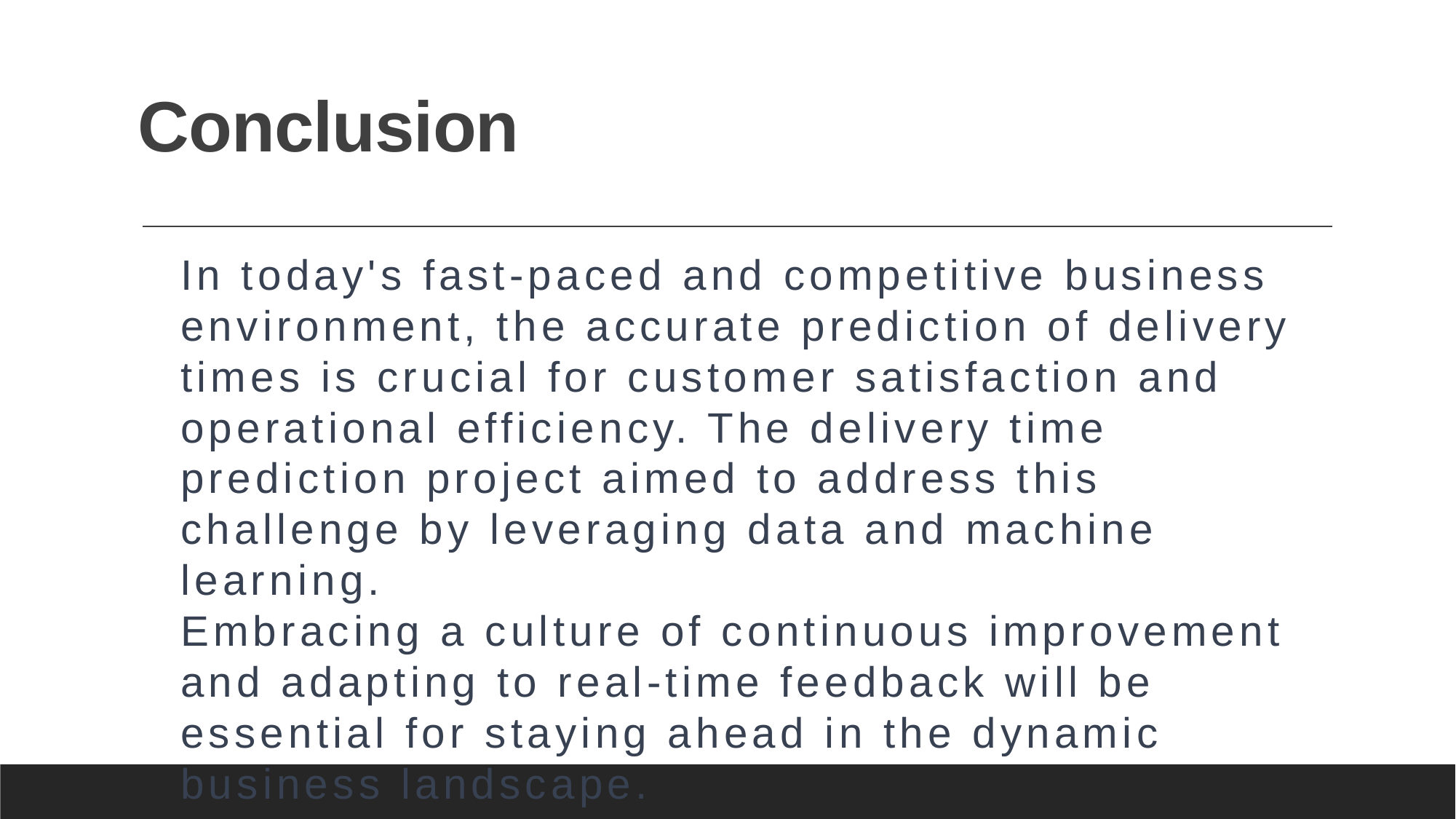

# Conclusion
In today's fast-paced and competitive business environment, the accurate prediction of delivery times is crucial for customer satisfaction and operational efficiency. The delivery time prediction project aimed to address this challenge by leveraging data and machine learning.
Embracing a culture of continuous improvement and adapting to real-time feedback will be essential for staying ahead in the dynamic business landscape.